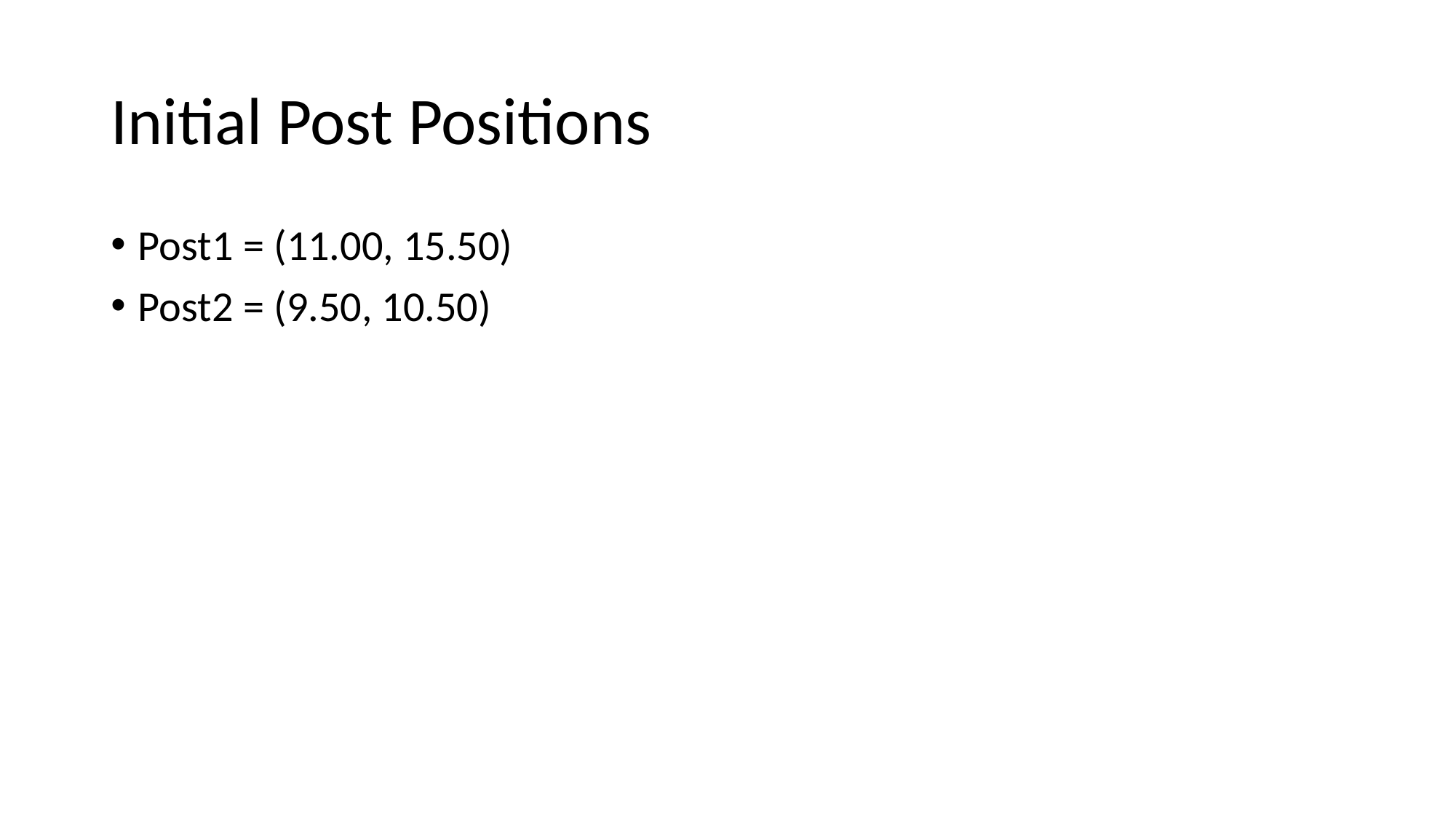

# Initial Post Positions
Post1 = (11.00, 15.50)
Post2 = (9.50, 10.50)